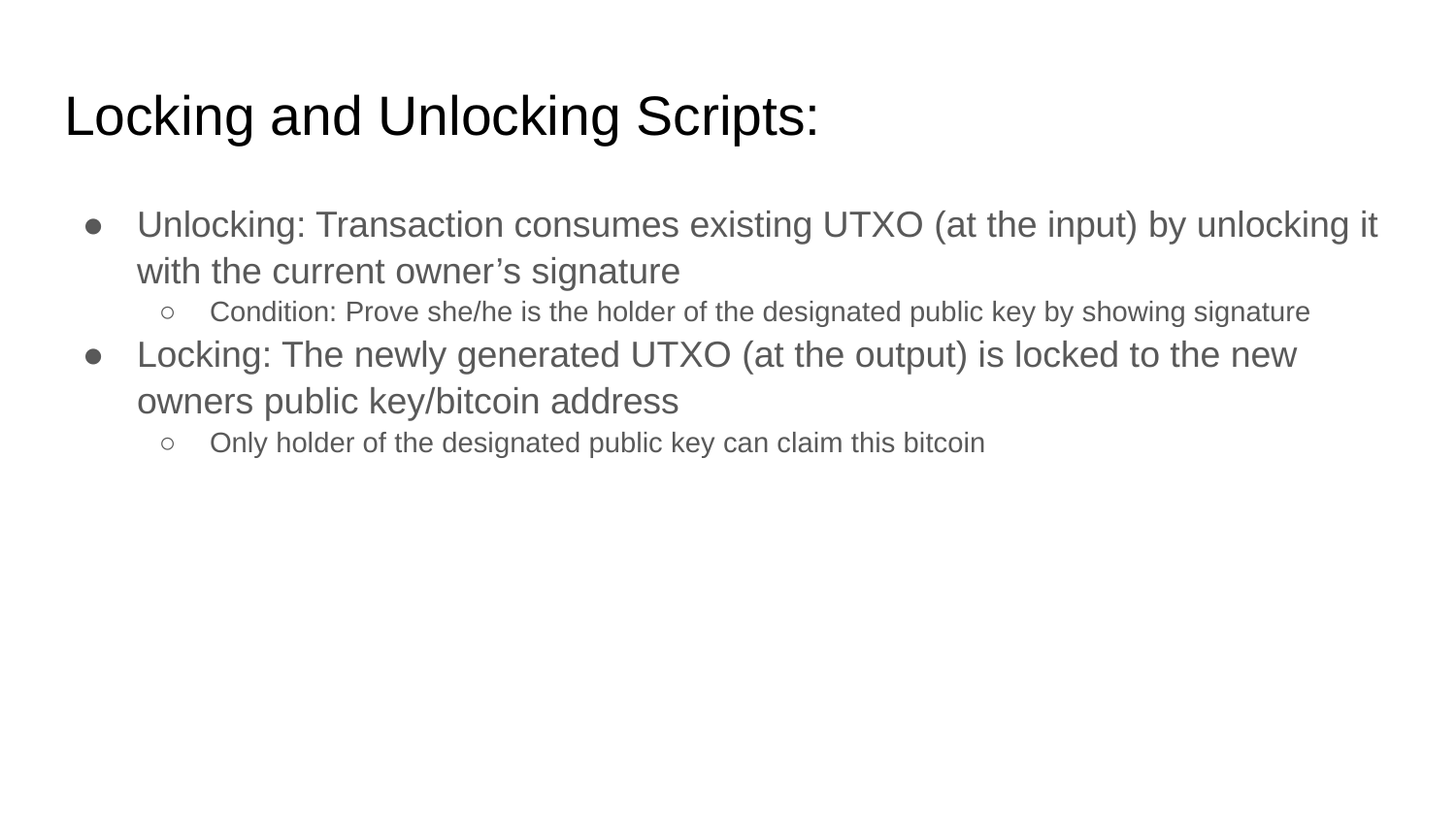

# Locking and Unlocking Scripts:
Unlocking: Transaction consumes existing UTXO (at the input) by unlocking it with the current owner’s signature
Condition: Prove she/he is the holder of the designated public key by showing signature
Locking: The newly generated UTXO (at the output) is locked to the new owners public key/bitcoin address
Only holder of the designated public key can claim this bitcoin